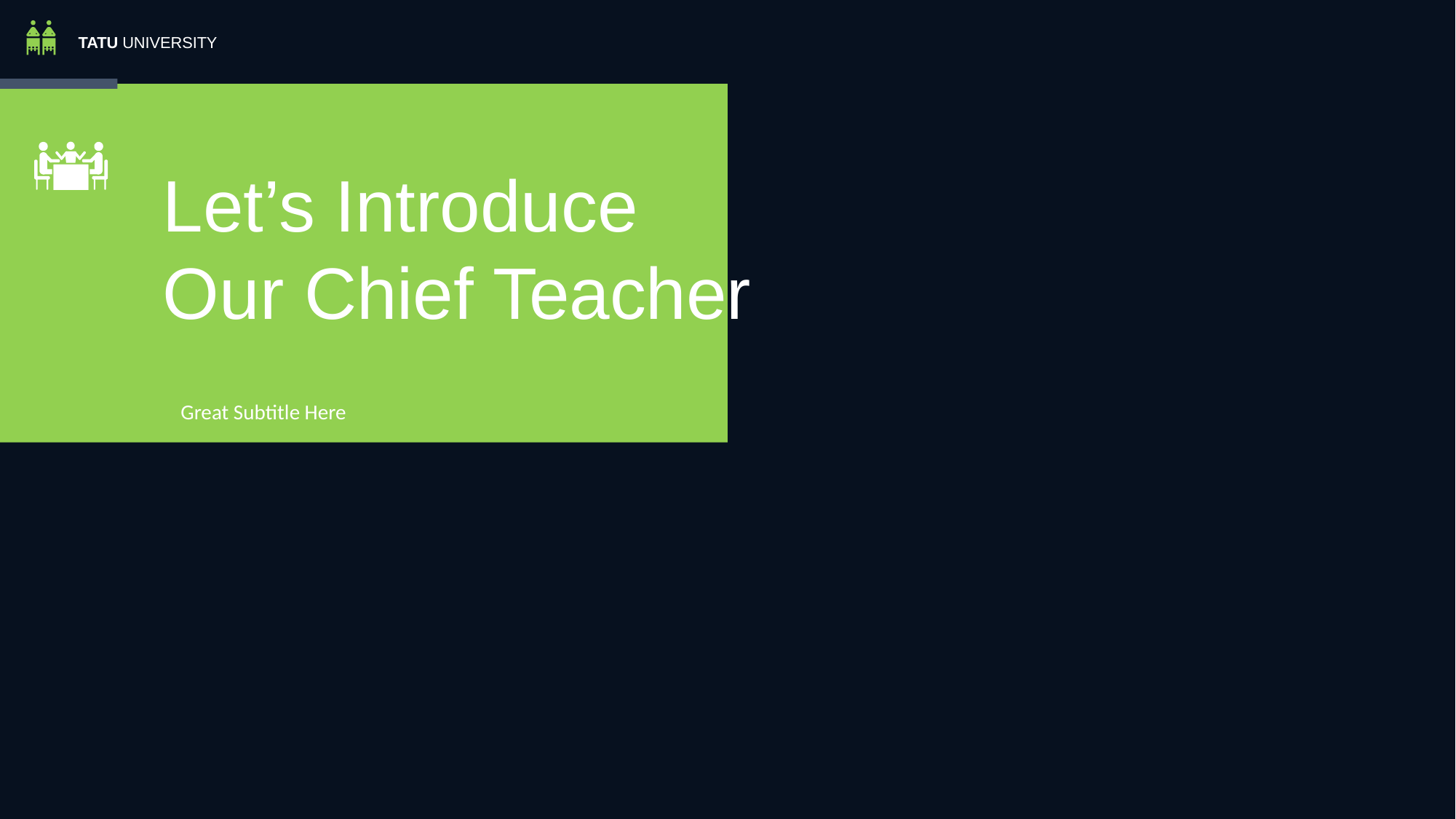

TATU UNIVERSITY

Let’s Introduce Our Chief Teacher

Great Subtitle Here